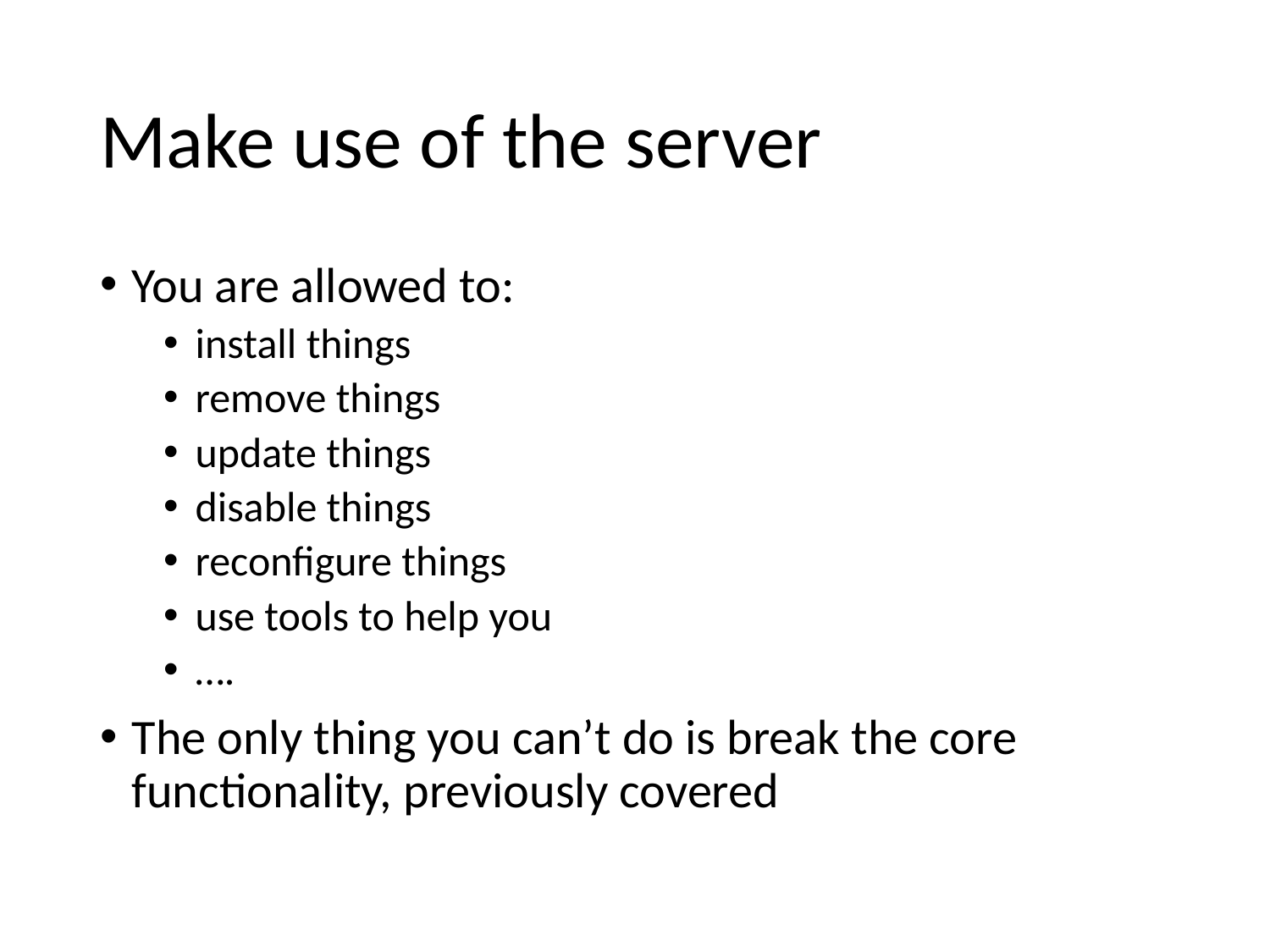

# Make use of the server
You are allowed to:
install things
remove things
update things
disable things
reconfigure things
use tools to help you
….
The only thing you can’t do is break the core functionality, previously covered